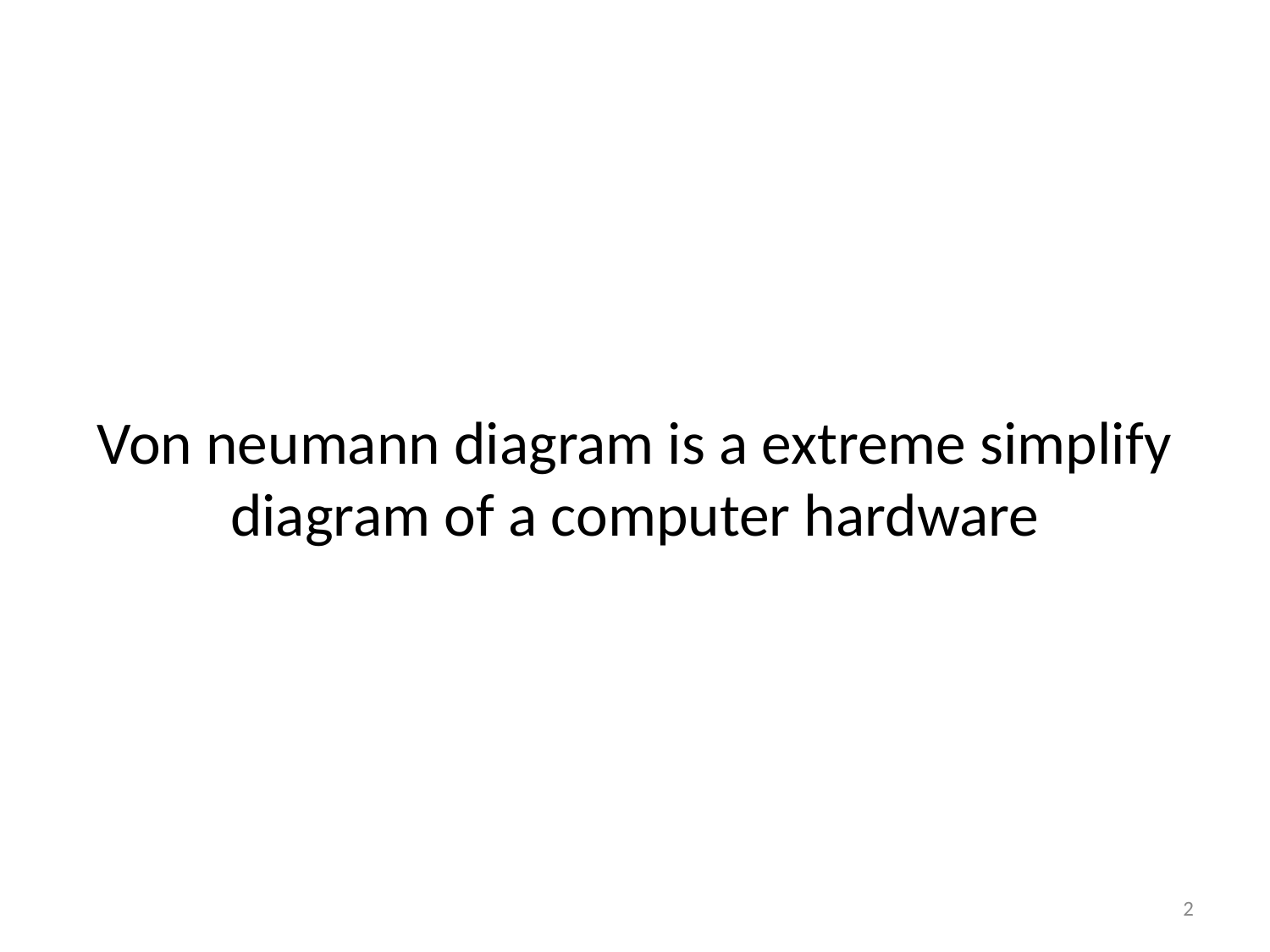

Von neumann diagram is a extreme simplify diagram of a computer hardware
2